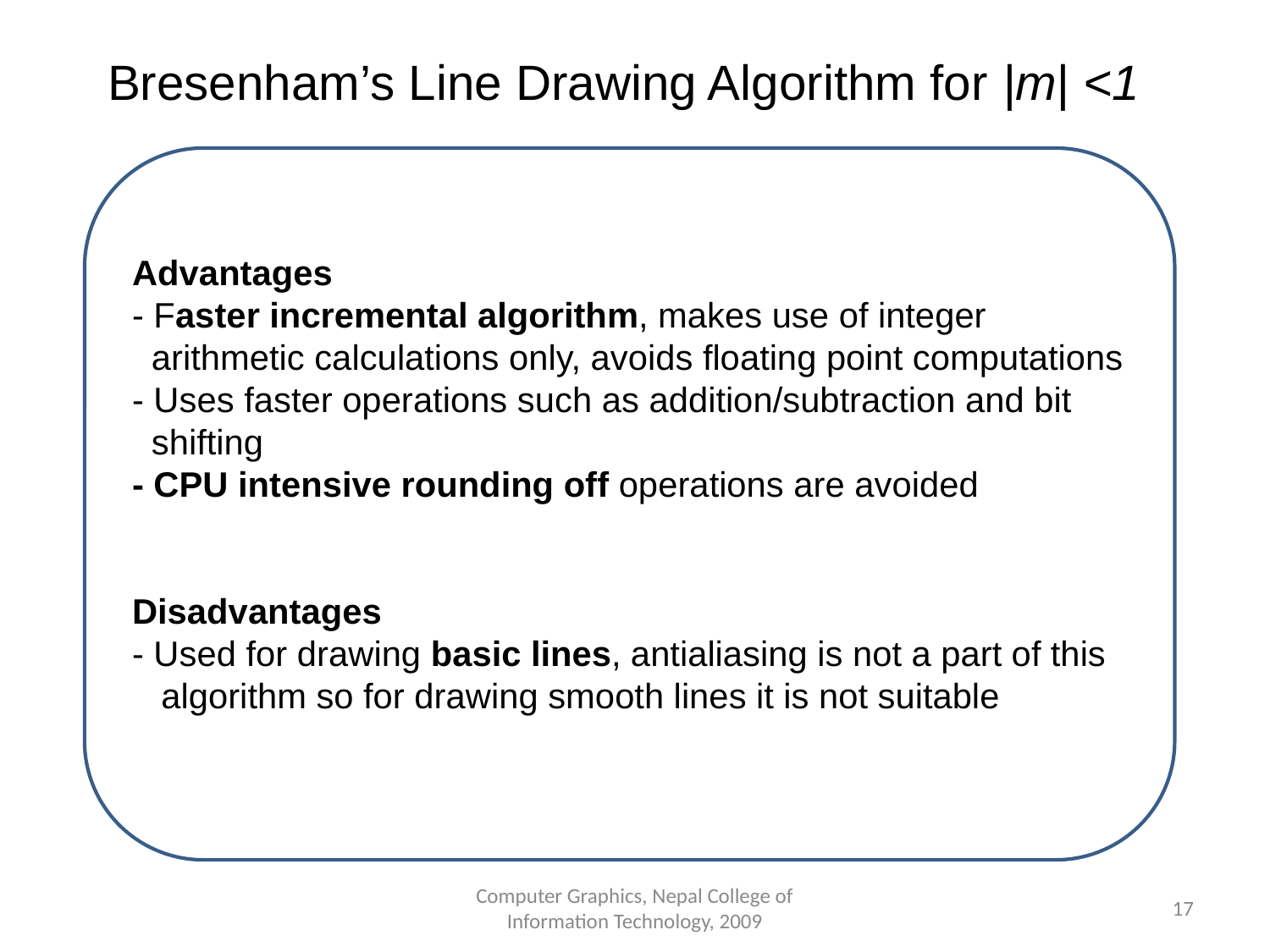

Bresenham’s Line Drawing Algorithm for |m| <1
Advantages
- Faster incremental algorithm, makes use of integer
  arithmetic calculations only, avoids floating point computations
- Uses faster operations such as addition/subtraction and bit
  shifting
- CPU intensive rounding off operations are avoided

Disadvantages
- Used for drawing basic lines, antialiasing is not a part of this
   algorithm so for drawing smooth lines it is not suitable

Computer Graphics, Nepal College of Information Technology, 2009
17